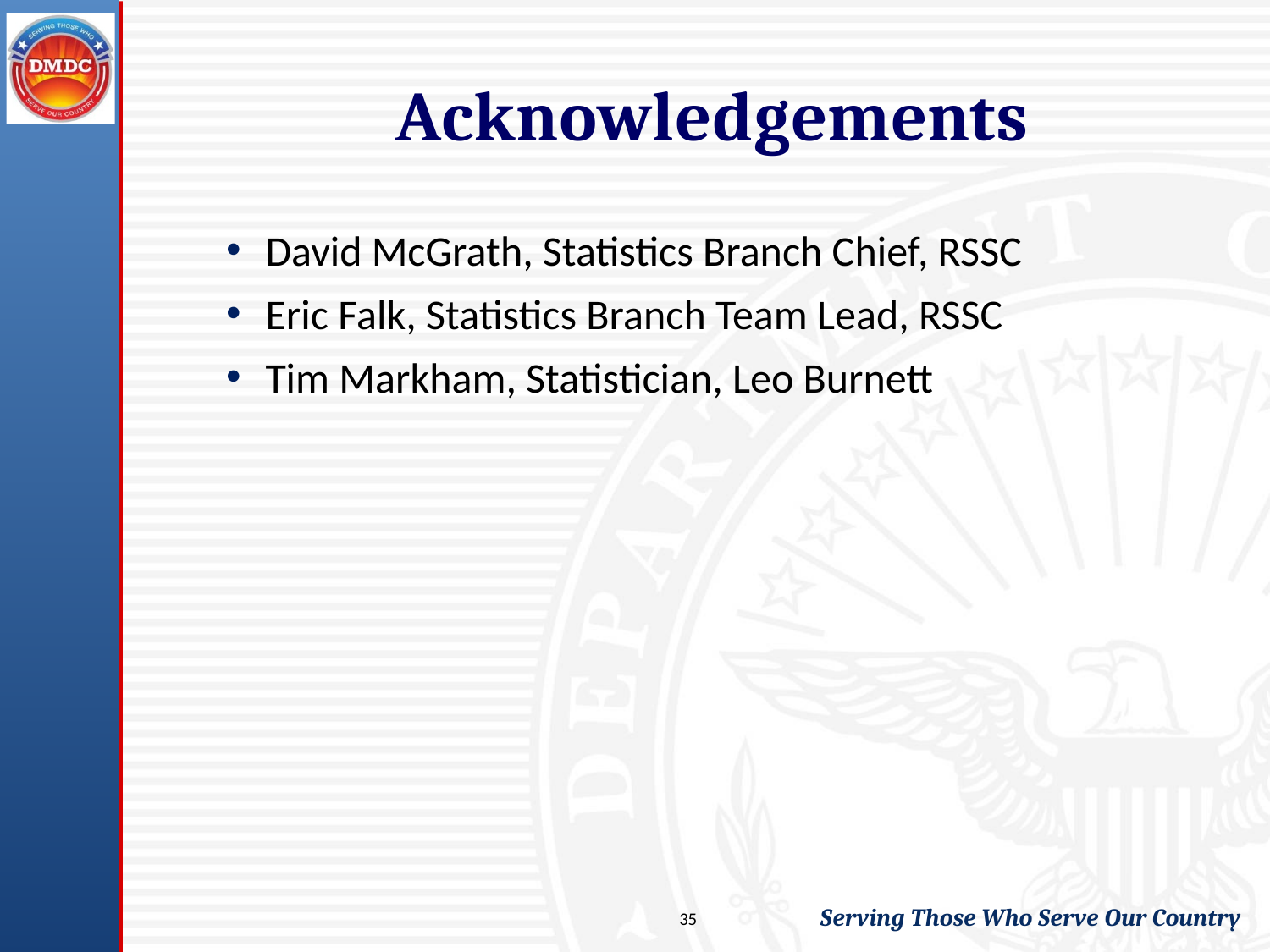

# Acknowledgements
David McGrath, Statistics Branch Chief, RSSC
Eric Falk, Statistics Branch Team Lead, RSSC
Tim Markham, Statistician, Leo Burnett